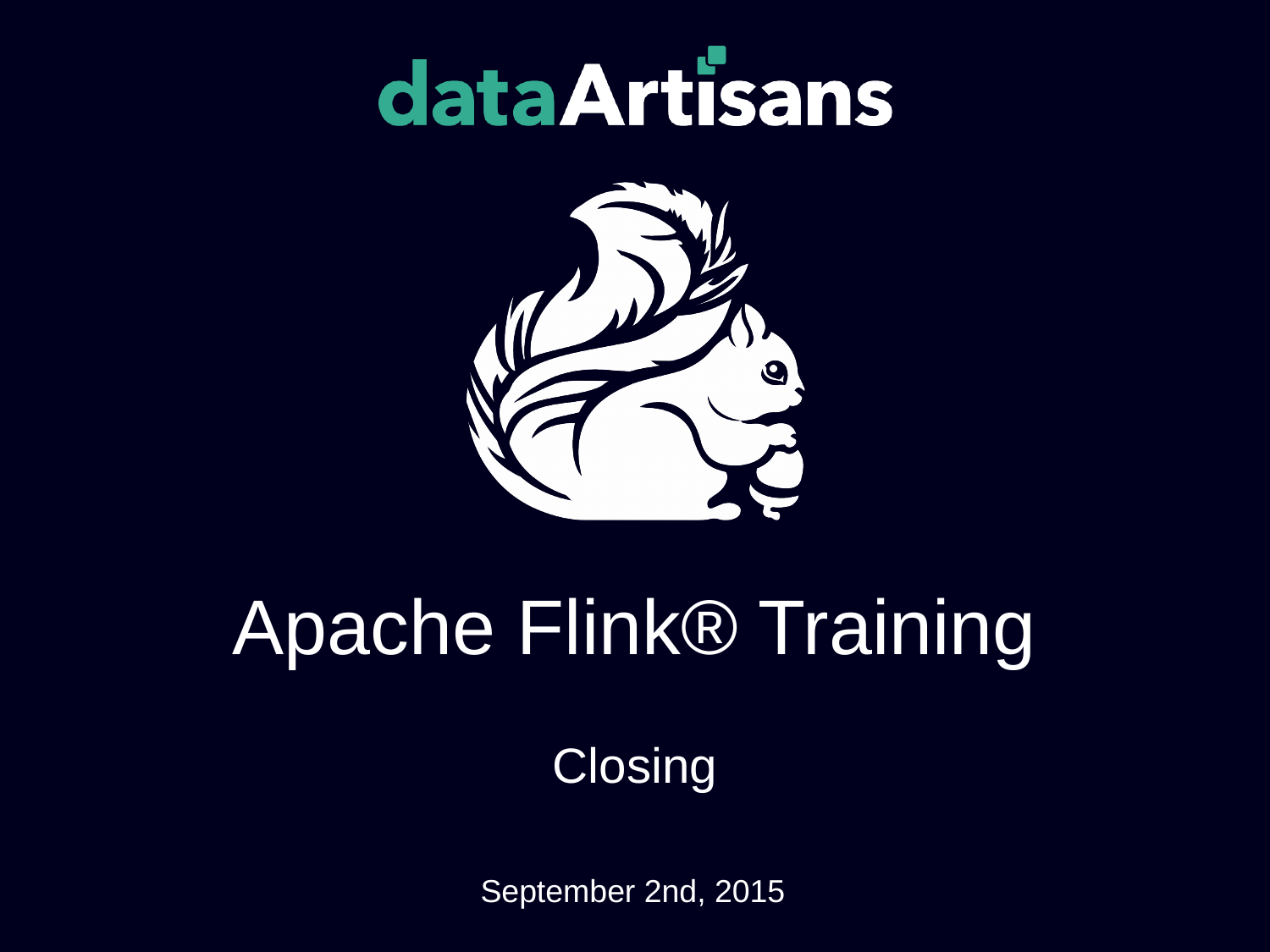

# Apache Flink® Training
Closing
September 2nd, 2015